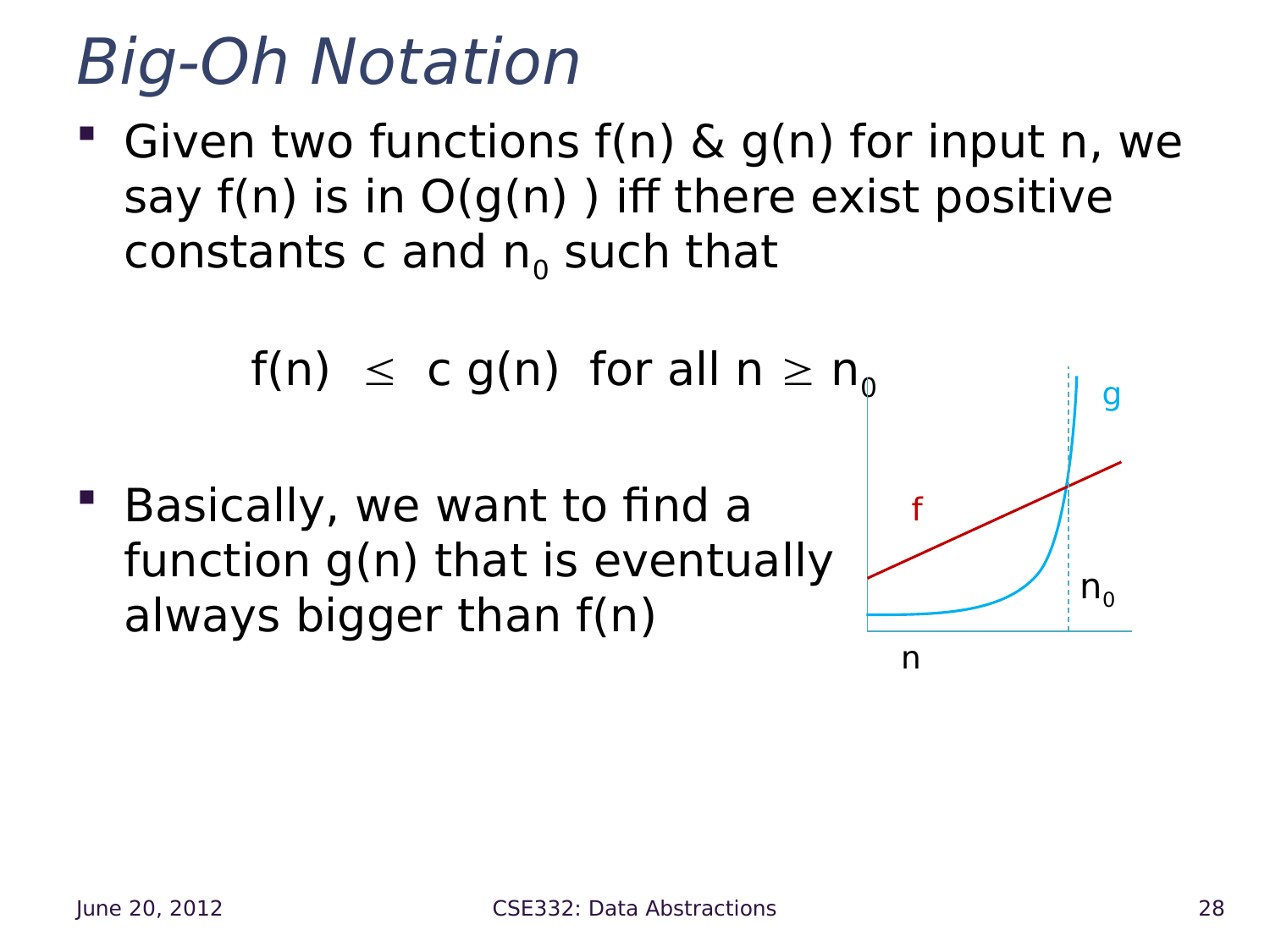

# Big-Oh Notation
Given two functions f(n) & g(n) for input n, we say f(n) is in O(g(n) ) iff there exist positive constants c and n0 such that
	f(n)  ≤  c g(n)  for all n ≥ n0

Basically, we want to find a
function g(n) that is eventually
always bigger than f(n)

g

f
n0
n
June 20, 2012
CSE332: Data Abstractions
28